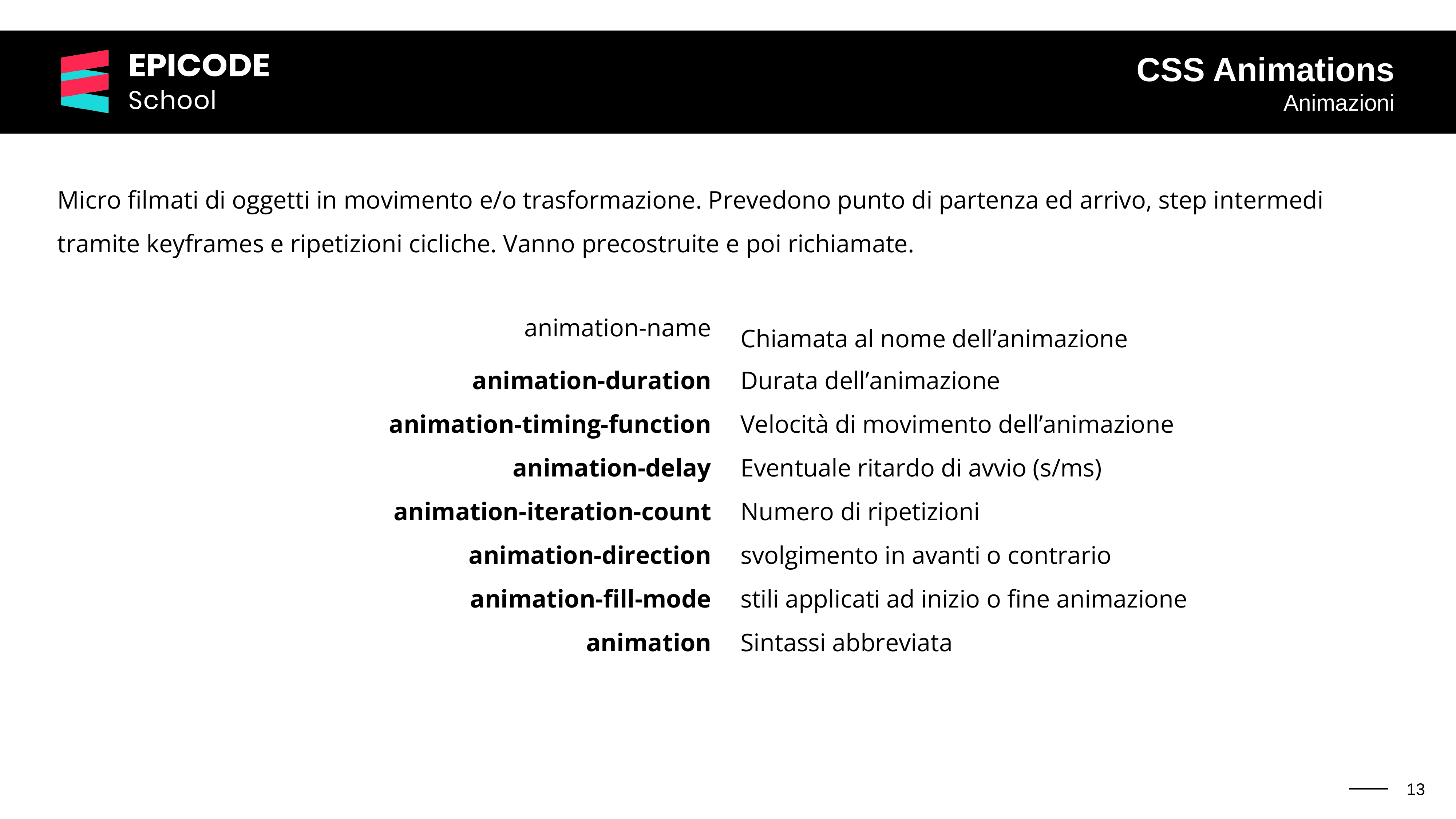

CSS Animations
Animazioni
Micro filmati di oggetti in movimento e/o trasformazione. Prevedono punto di partenza ed arrivo, step intermedi tramite keyframes e ripetizioni cicliche. Vanno precostruite e poi richiamate.
| animation-name | Chiamata al nome dell’animazione |
| --- | --- |
| animation-duration | Durata dell’animazione |
| animation-timing-function | Velocità di movimento dell’animazione |
| animation-delay | Eventuale ritardo di avvio (s/ms) |
| animation-iteration-count | Numero di ripetizioni |
| animation-direction | svolgimento in avanti o contrario |
| animation-fill-mode | stili applicati ad inizio o fine animazione |
| animation | Sintassi abbreviata |
13